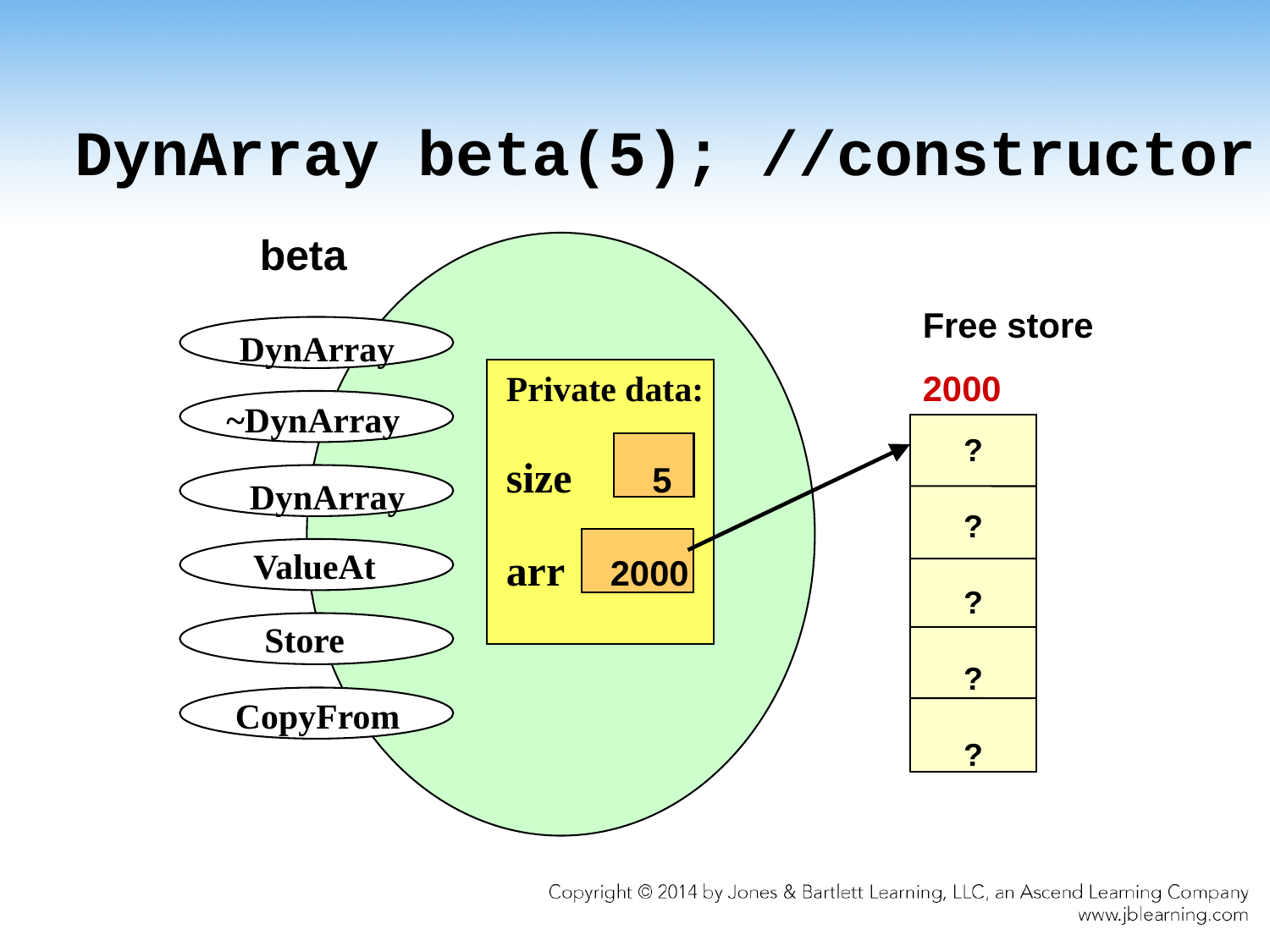

#
DynArray beta(5); //constructor
beta

Free store

2000

DynArray

 ?

 ?

 ?

 ?

 ?

Private data:

size         5

arr     2000

~DynArray

DynArray

    ValueAt

   Store

 CopyFrom